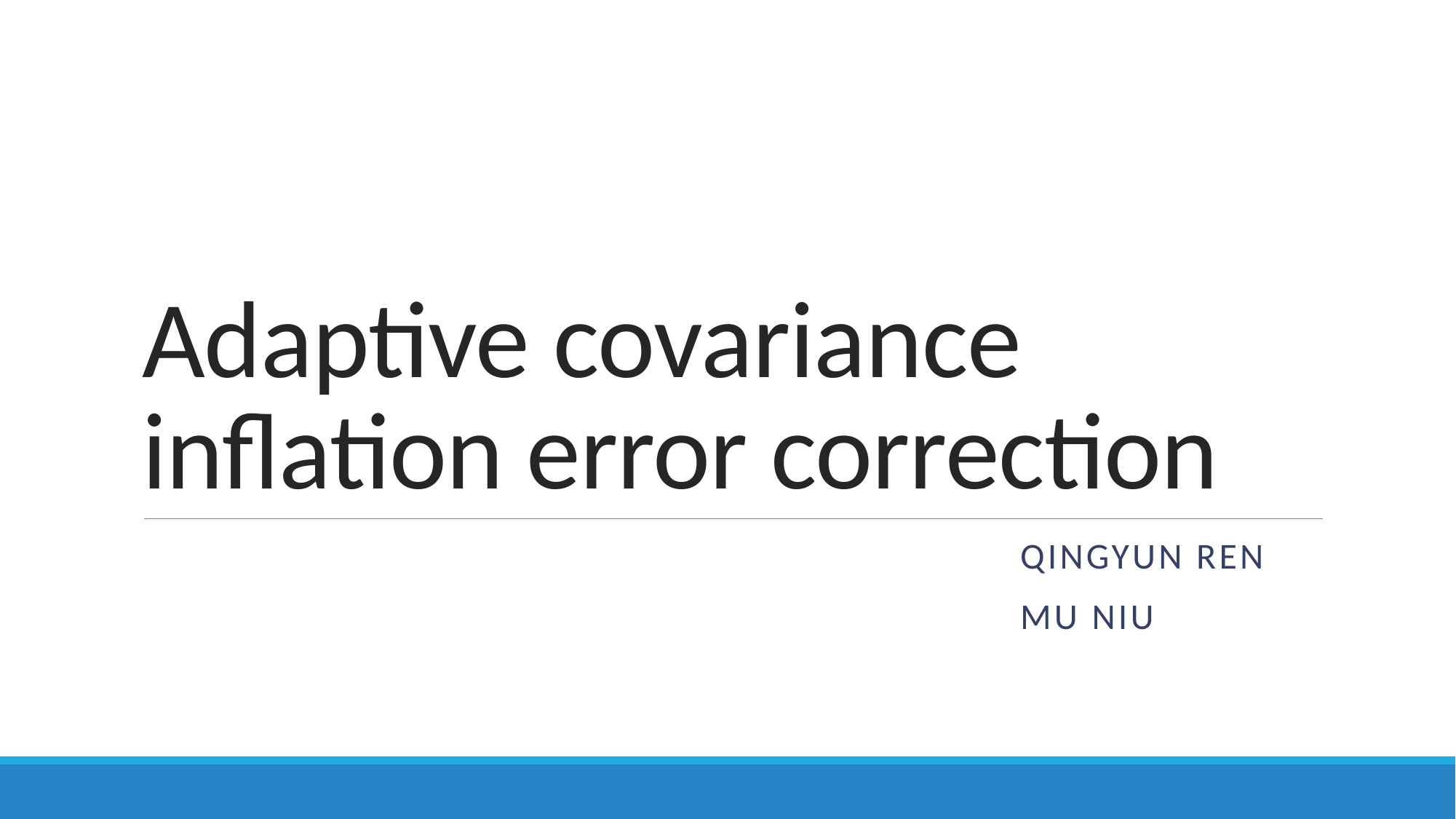

# Adaptive covariance inflation error correction
Qingyun Ren
Mu Niu